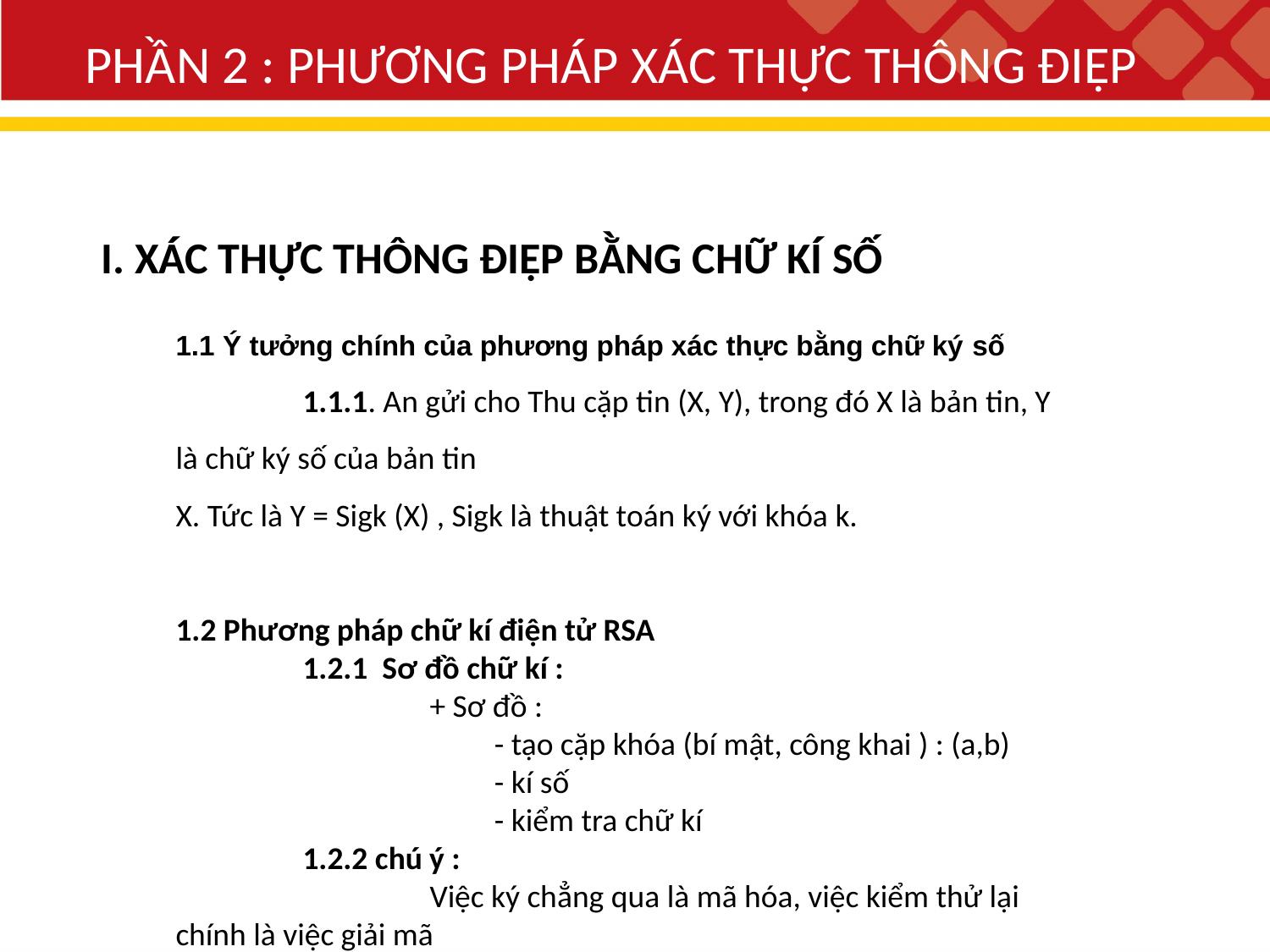

# PHẦN 2 : PHƯƠNG PHÁP XÁC THỰC THÔNG ĐIỆP
I. XÁC THỰC THÔNG ĐIỆP BẰNG CHỮ KÍ SỐ
1.1 Ý tưởng chính của phương pháp xác thực bằng chữ ký số
	1.1.1. An gửi cho Thu cặp tin (X, Y), trong đó X là bản tin, Y là chữ ký số của bản tin
X. Tức là Y = Sigk (X) , Sigk là thuật toán ký với khóa k.

1.2 Phương pháp chữ kí điện tử RSA
	1.2.1  Sơ đồ chữ kí :
		+ Sơ đồ :
		         - tạo cặp khóa (bí mật, công khai ) : (a,b)
		         - kí số
 		         - kiểm tra chữ kí
	1.2.2 chú ý :
		Việc ký chẳng qua là mã hóa, việc kiểm thử lại chính là việc giải mã